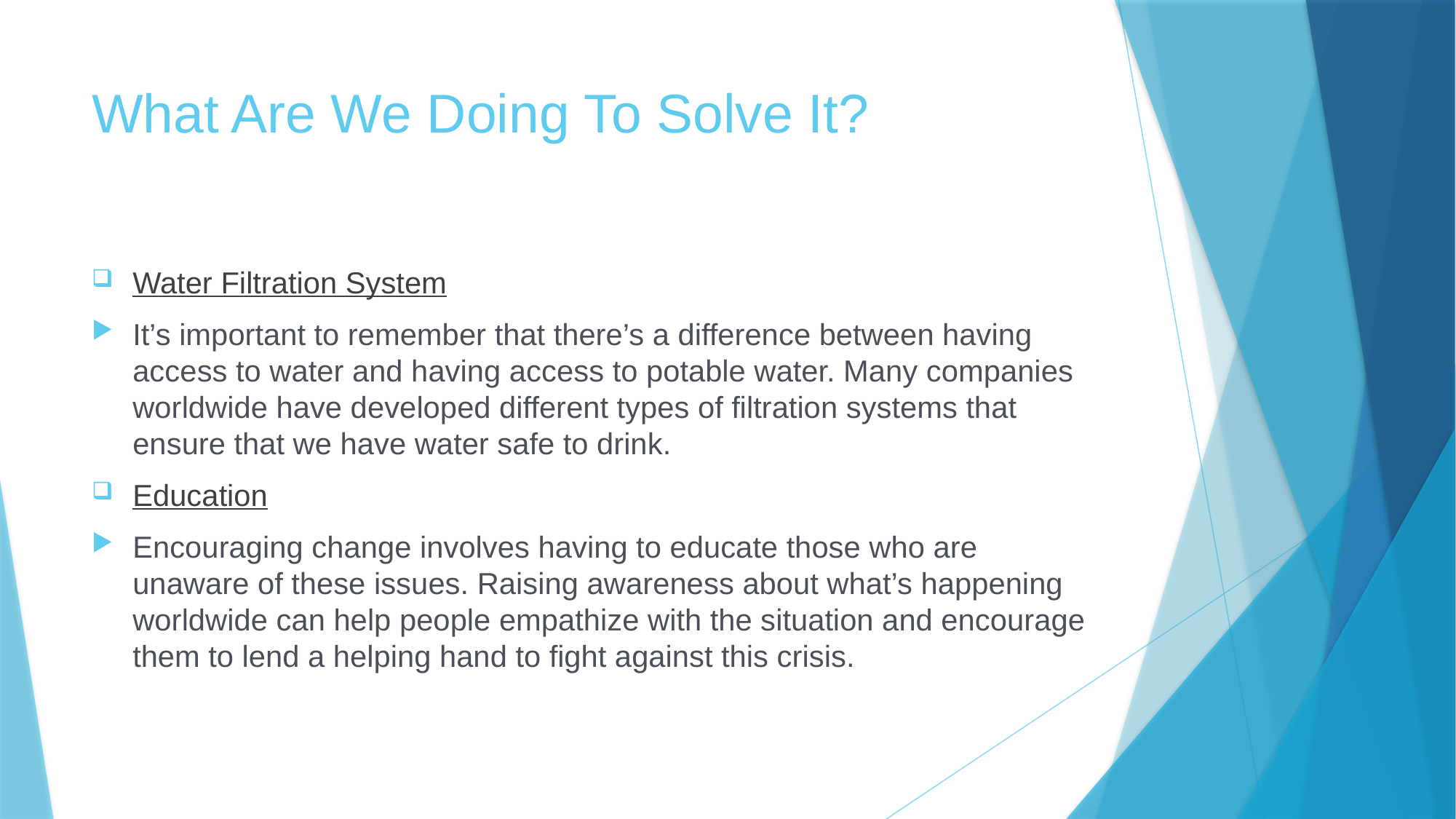

# What Are We Doing To Solve It?
Water Filtration System
It’s important to remember that there’s a difference between having access to water and having access to potable water. Many companies worldwide have developed different types of filtration systems that ensure that we have water safe to drink.
Education
Encouraging change involves having to educate those who are unaware of these issues. Raising awareness about what’s happening worldwide can help people empathize with the situation and encourage them to lend a helping hand to fight against this crisis.